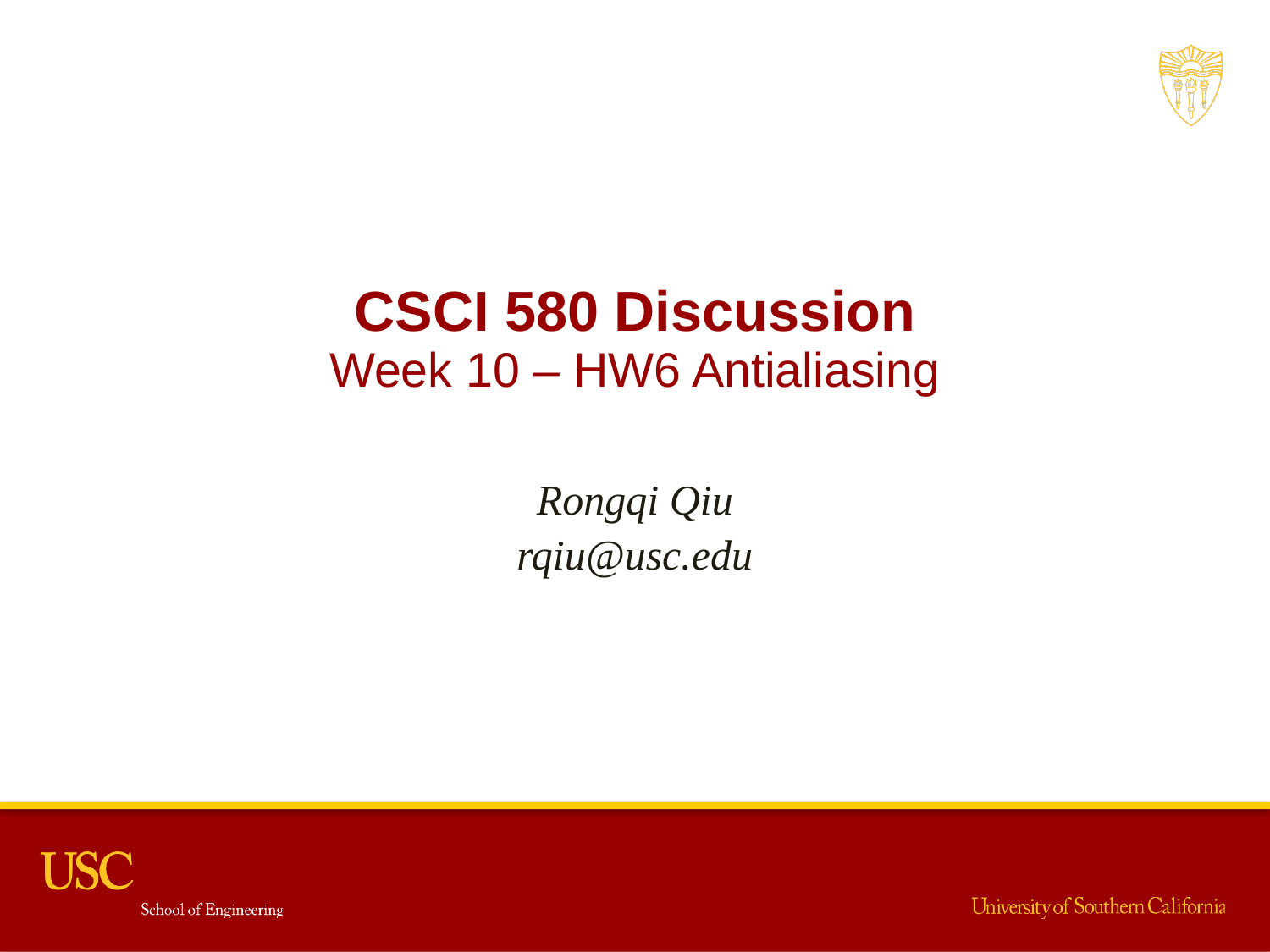

CSCI 580 Discussion
Week 10 – HW6 Antialiasing
Rongqi Qiu
rqiu@usc.edu